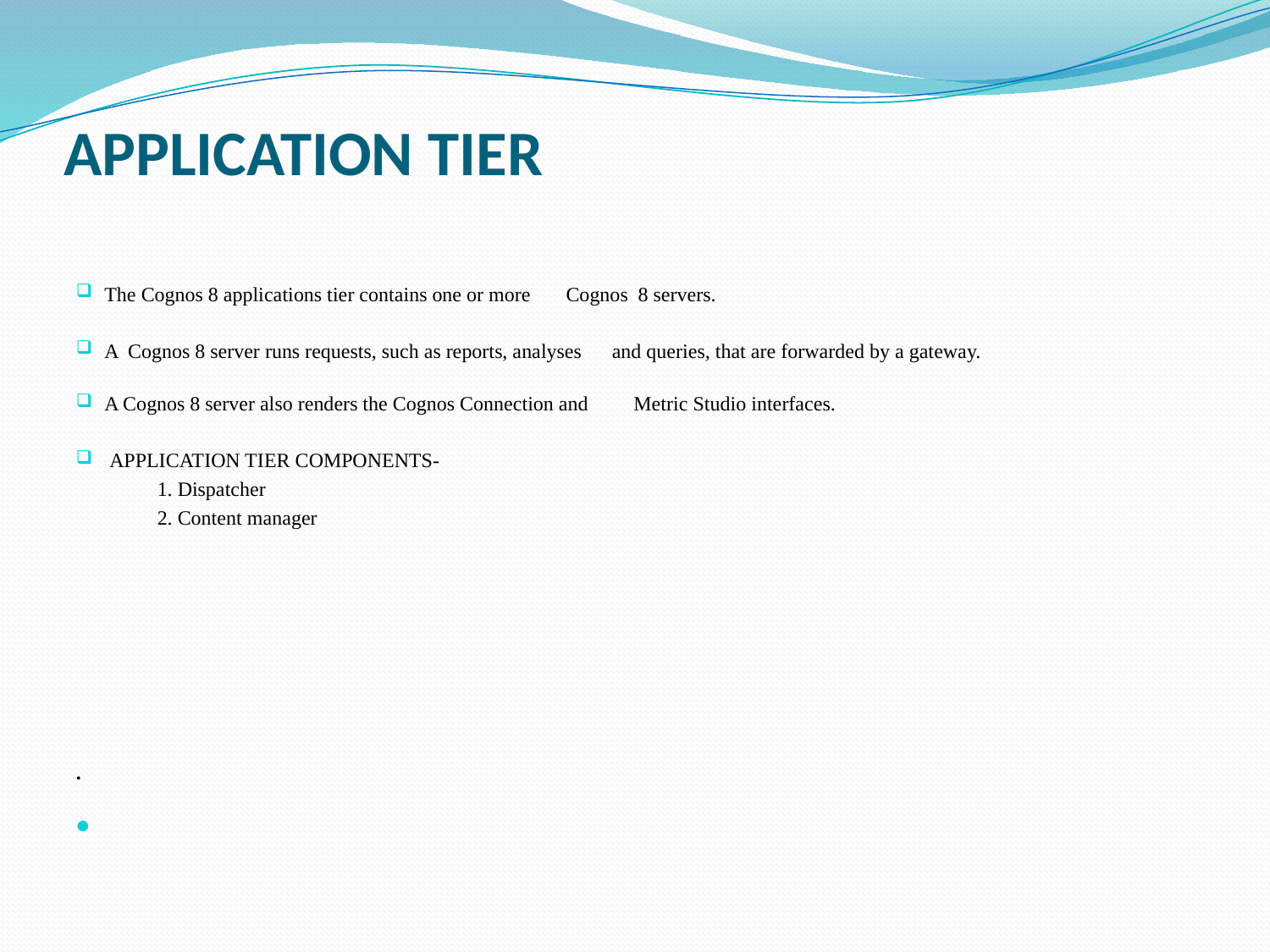

# APPLICATION TIER
  The Cognos 8 applications tier contains one or more       Cognos  8 servers.

  A  Cognos 8 server runs requests, such as reports, analyses      and queries, that are forwarded by a gateway.
  A Cognos 8 server also renders the Cognos Connection and         Metric Studio interfaces.

   APPLICATION TIER COMPONENTS-
                1. Dispatcher
                2. Content manager

.